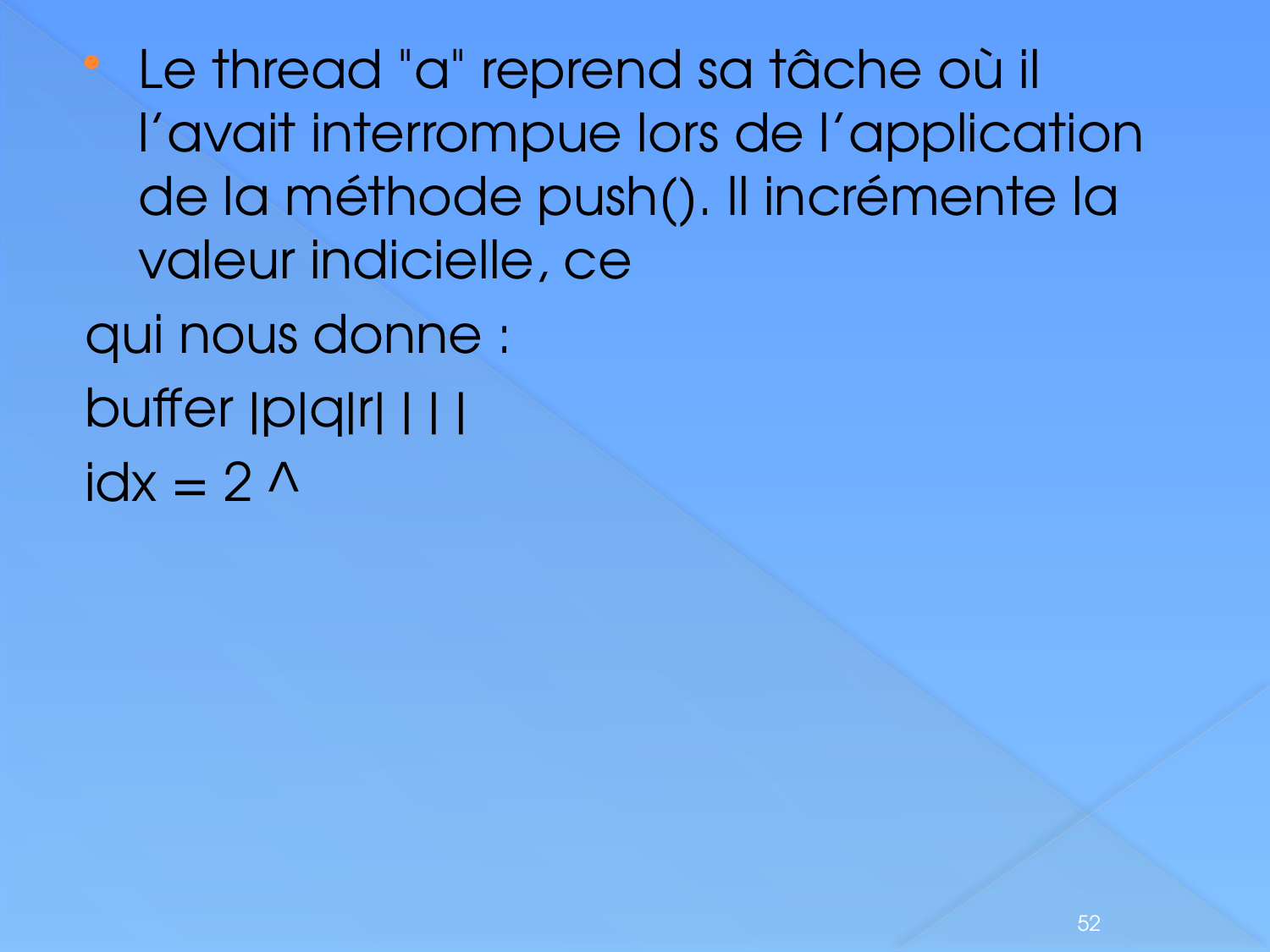

Le thread "a" reprend sa tâche où il l’avait interrompue lors de l’application de la méthode push(). Il incrémente la valeur indicielle, ce
qui nous donne :
buffer |p|q|r| | | |
idx = 2 ^
52